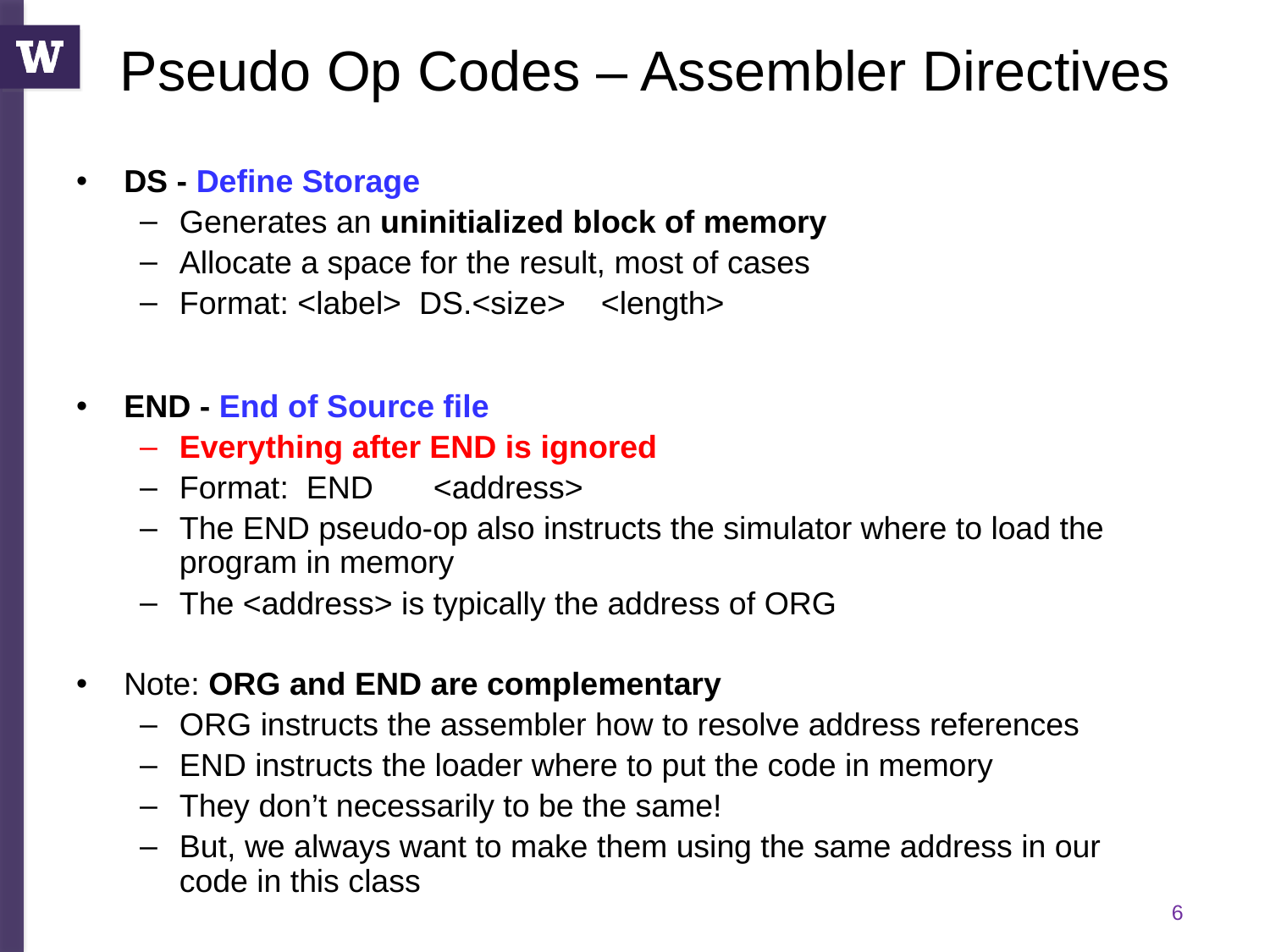

# Pseudo Op Codes – Assembler Directives
DS - Define Storage
Generates an uninitialized block of memory
Allocate a space for the result, most of cases
Format: <label>  DS.<size>    <length>

END - End of Source file
Everything after END is ignored
Format:	END	<address>
The END pseudo-op also instructs the simulator where to load the program in memory
The <address> is typically the address of ORG

Note: ORG and END are complementary
ORG instructs the assembler how to resolve address references
END instructs the loader where to put the code in memory
They don’t necessarily to be the same!
But, we always want to make them using the same address in our code in this class